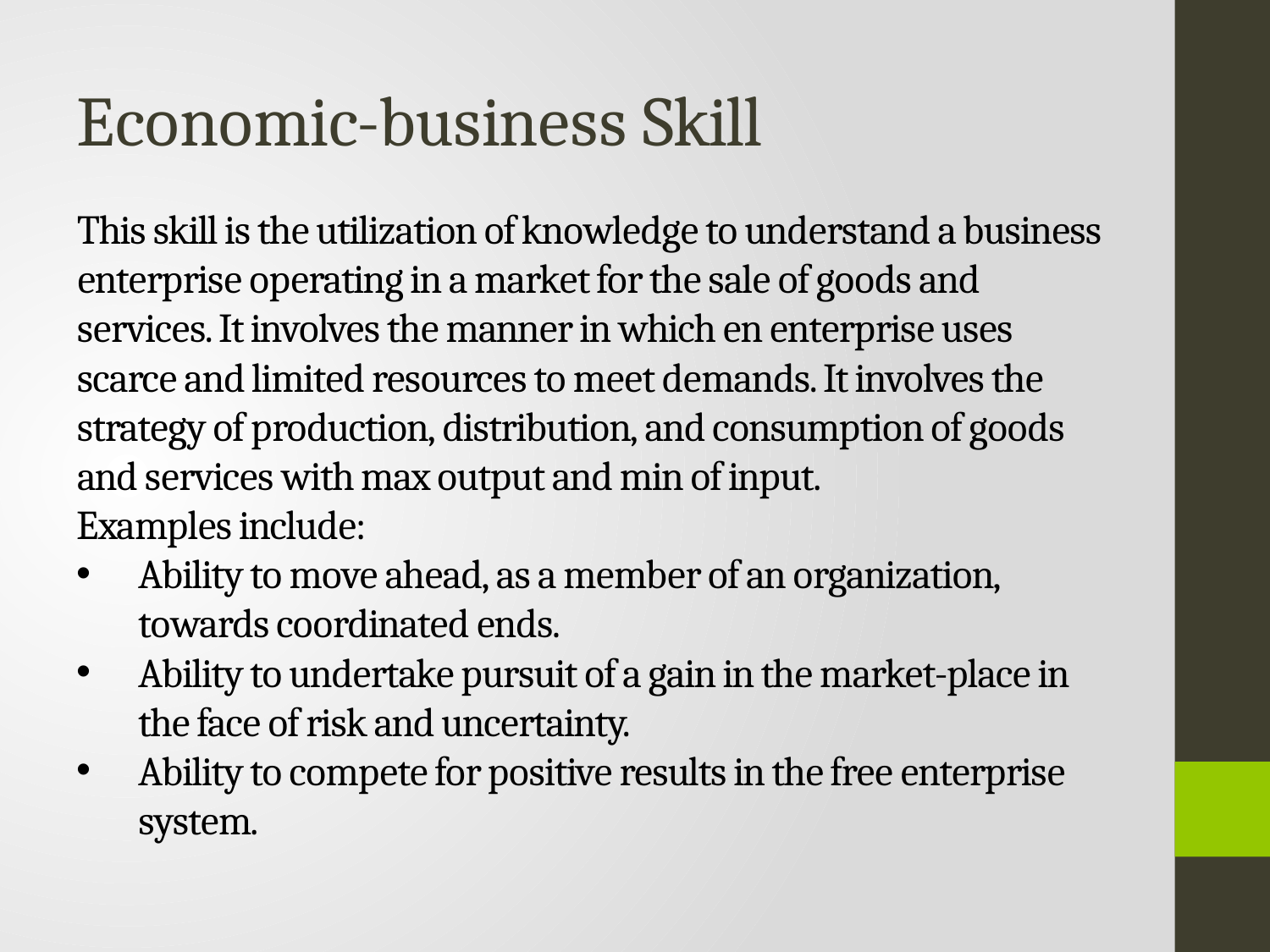

# Economic-business Skill
This skill is the utilization of knowledge to understand a business enterprise operating in a market for the sale of goods and services. It involves the manner in which en enterprise uses scarce and limited resources to meet demands. It involves the strategy of production, distribution, and consumption of goods and services with max output and min of input.
Examples include:
Ability to move ahead, as a member of an organization, towards coordinated ends.
Ability to undertake pursuit of a gain in the market-place in the face of risk and uncertainty.
Ability to compete for positive results in the free enterprise system.